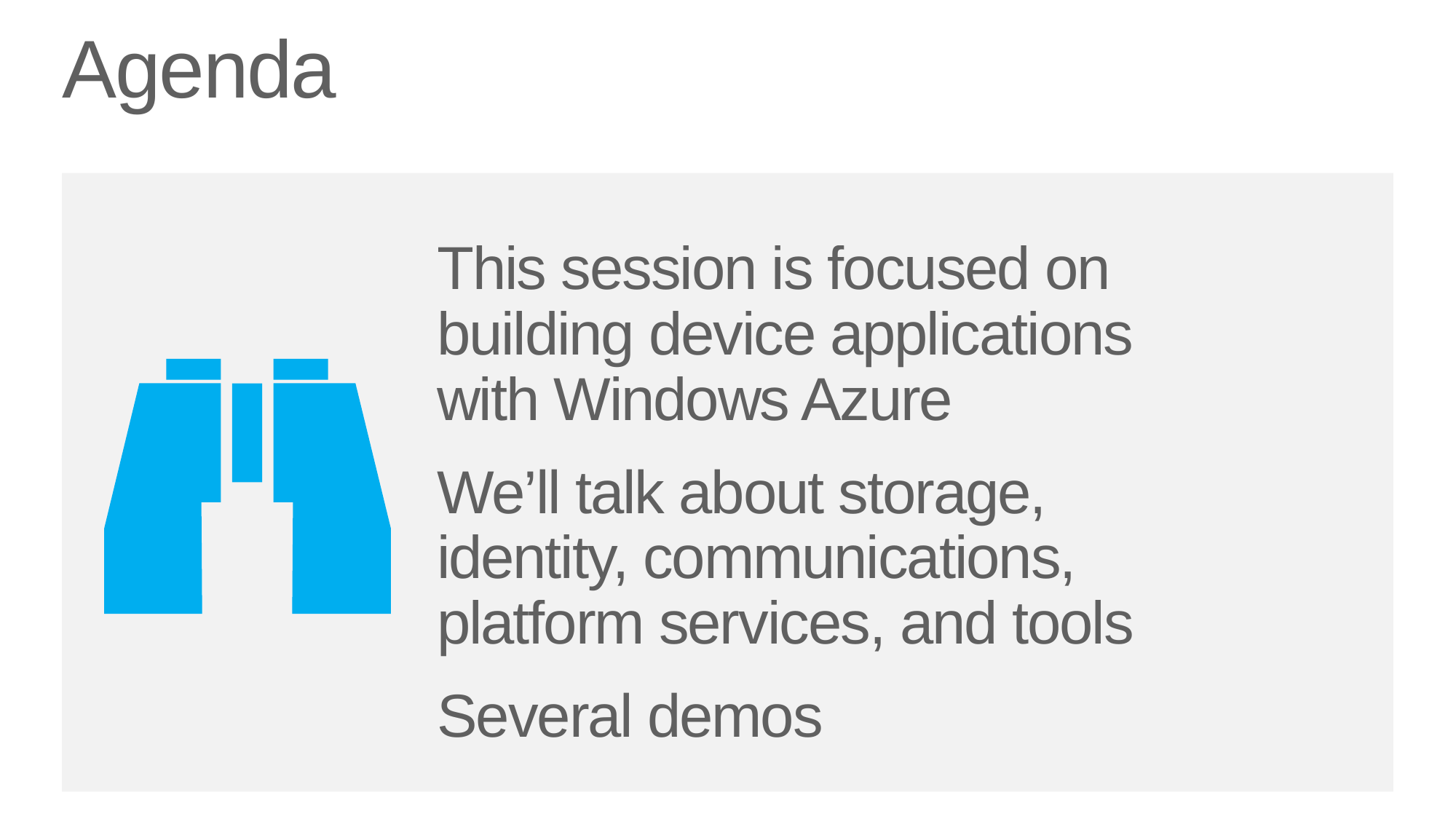

Agenda
This session is focused on
building device applications
with Windows Azure
We’ll talk about storage,
identity, communications,
platform services, and tools
Several demos